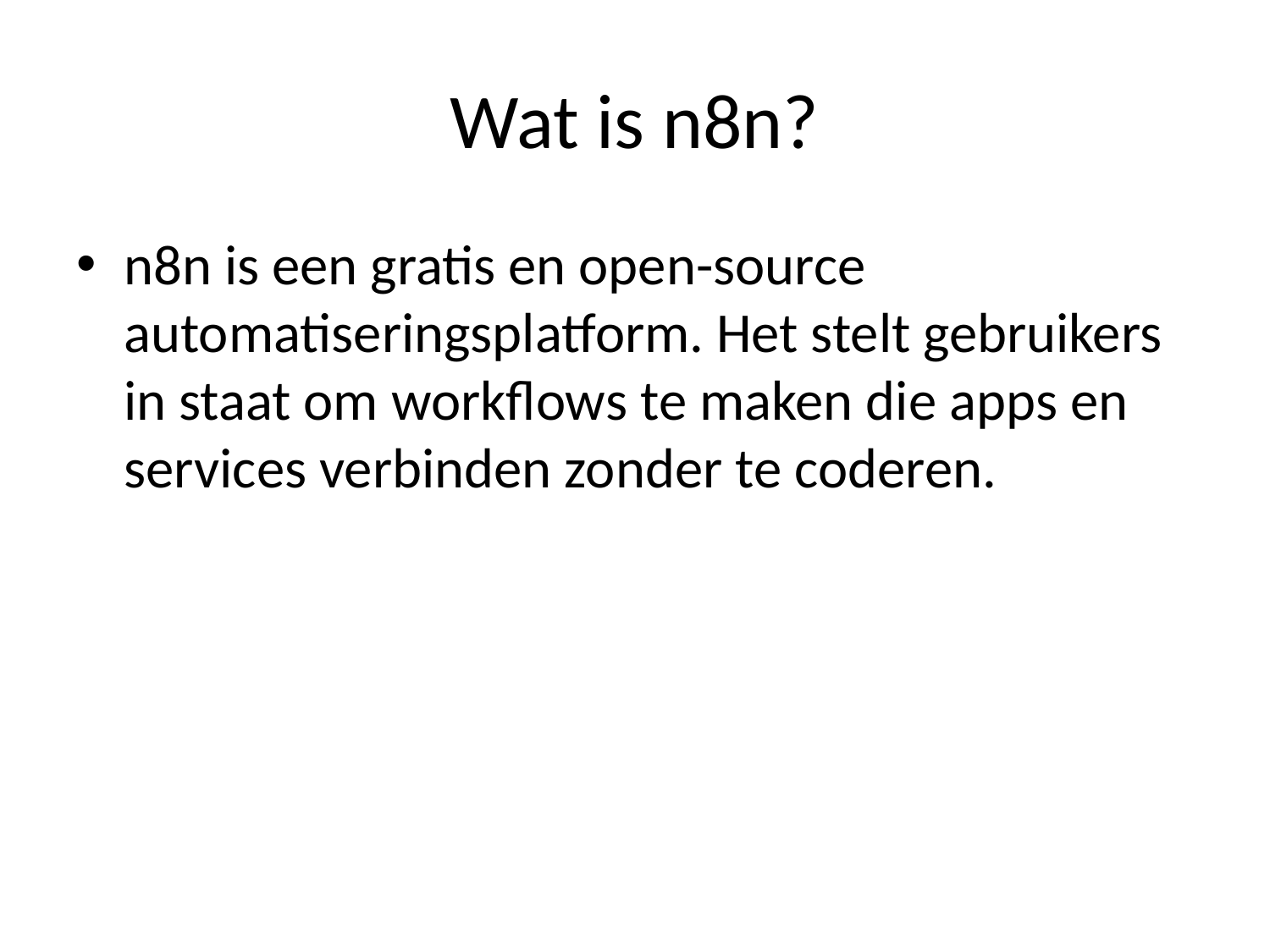

# Wat is n8n?
n8n is een gratis en open-source automatiseringsplatform. Het stelt gebruikers in staat om workflows te maken die apps en services verbinden zonder te coderen.